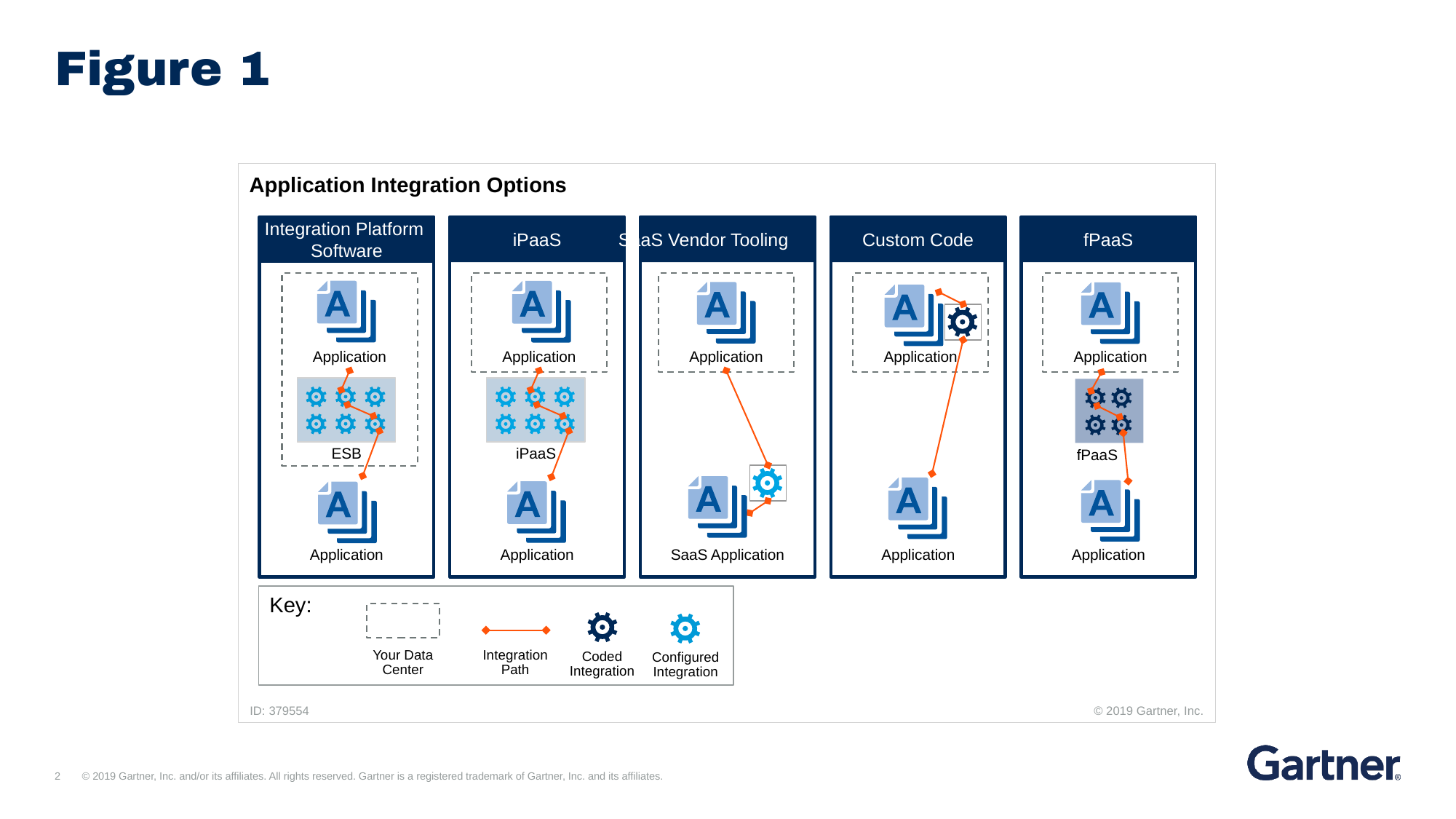

# Figure 1

Application Integration Options
ID: 379554
© 2019 Gartner, Inc.

Integration Platform
Software

iPaaS

SaaS Vendor Tooling

Custom Code

fPaaS

Application
Application
Application
Application
Application

ESB
iPaaS
fPaaS

Application
Application
Application
SaaS Application
Application

Key:

Your Data Center
Integration Path
Coded Integration
Configured Integration